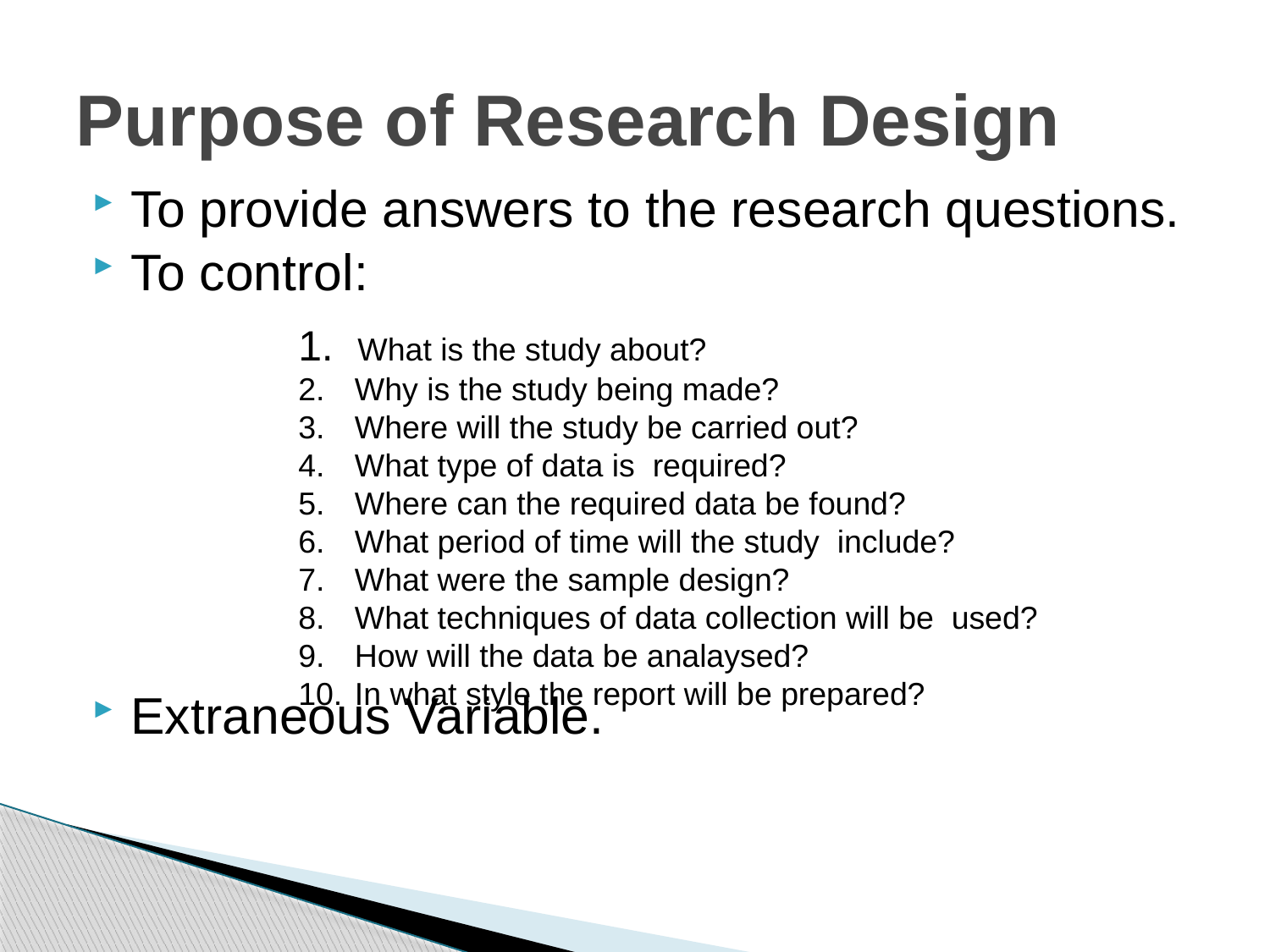

# Purpose of Research Design
To provide answers to the research questions.
To control:

Extraneous Variable.

 What is the study about?
 Why is the study being made?
 Where will the study be carried out?
 What type of data is  required?
 Where can the required data be found?
 What period of time will the study  include?
 What were the sample design?
 What techniques of data collection will be  used?
 How will the data be analaysed?
 In what style the report will be prepared?